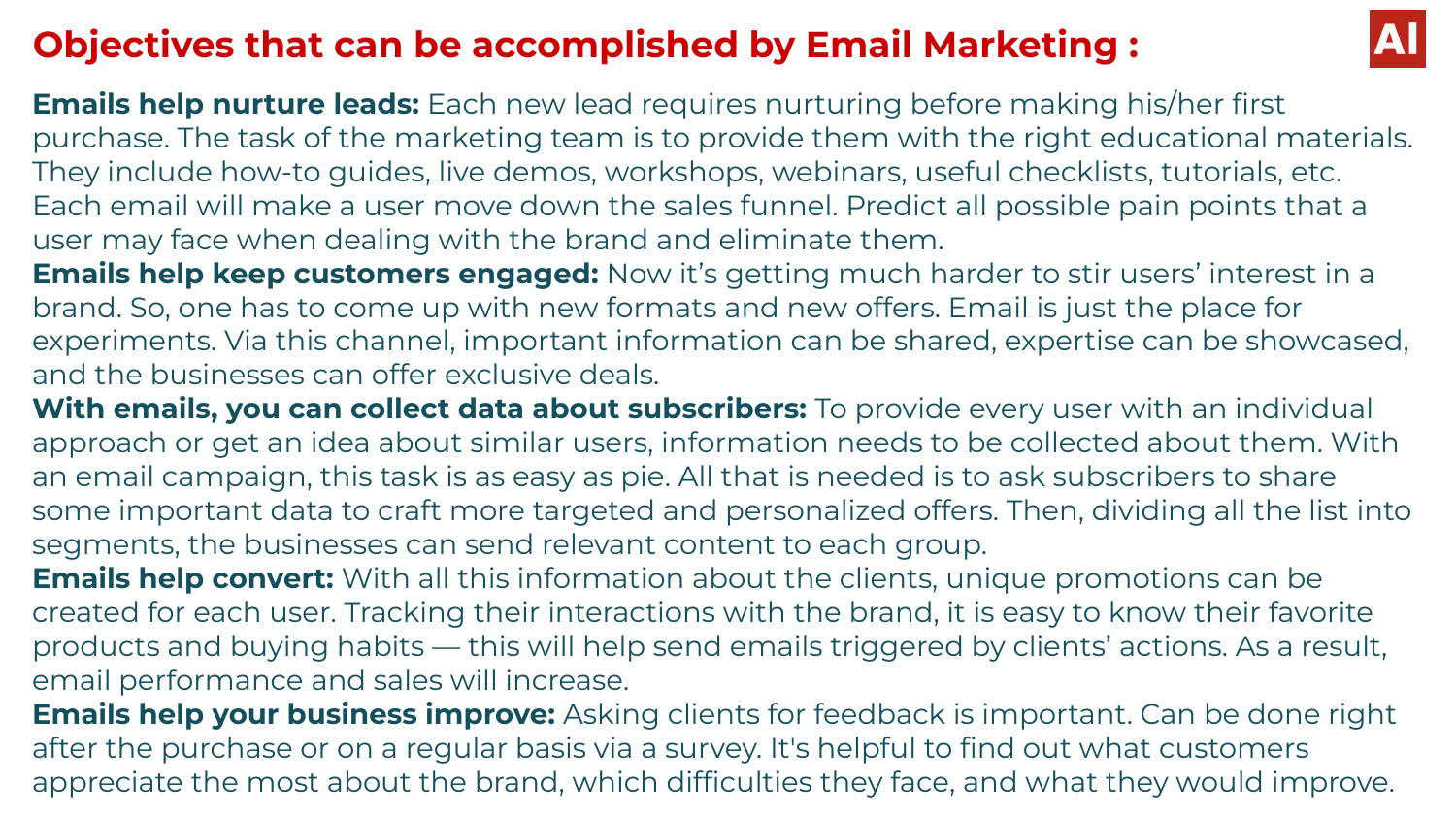

Objectives that can be accomplished by Email Marketing :
#
Emails help nurture leads: Each new lead requires nurturing before making his/her first purchase. The task of the marketing team is to provide them with the right educational materials. They include how-to guides, live demos, workshops, webinars, useful checklists, tutorials, etc. Each email will make a user move down the sales funnel. Predict all possible pain points that a user may face when dealing with the brand and eliminate them.
Emails help keep customers engaged: Now it’s getting much harder to stir users’ interest in a brand. So, one has to come up with new formats and new offers. Email is just the place for experiments. Via this channel, important information can be shared, expertise can be showcased, and the businesses can offer exclusive deals.
With emails, you can collect data about subscribers: To provide every user with an individual approach or get an idea about similar users, information needs to be collected about them. With an email campaign, this task is as easy as pie. All that is needed is to ask subscribers to share some important data to craft more targeted and personalized offers. Then, dividing all the list into segments, the businesses can send relevant content to each group.
Emails help convert: With all this information about the clients, unique promotions can be created for each user. Tracking their interactions with the brand, it is easy to know their favorite products and buying habits — this will help send emails triggered by clients’ actions. As a result, email performance and sales will increase.
Emails help your business improve: Asking clients for feedback is important. Can be done right after the purchase or on a regular basis via a survey. It's helpful to find out what customers appreciate the most about the brand, which difficulties they face, and what they would improve.